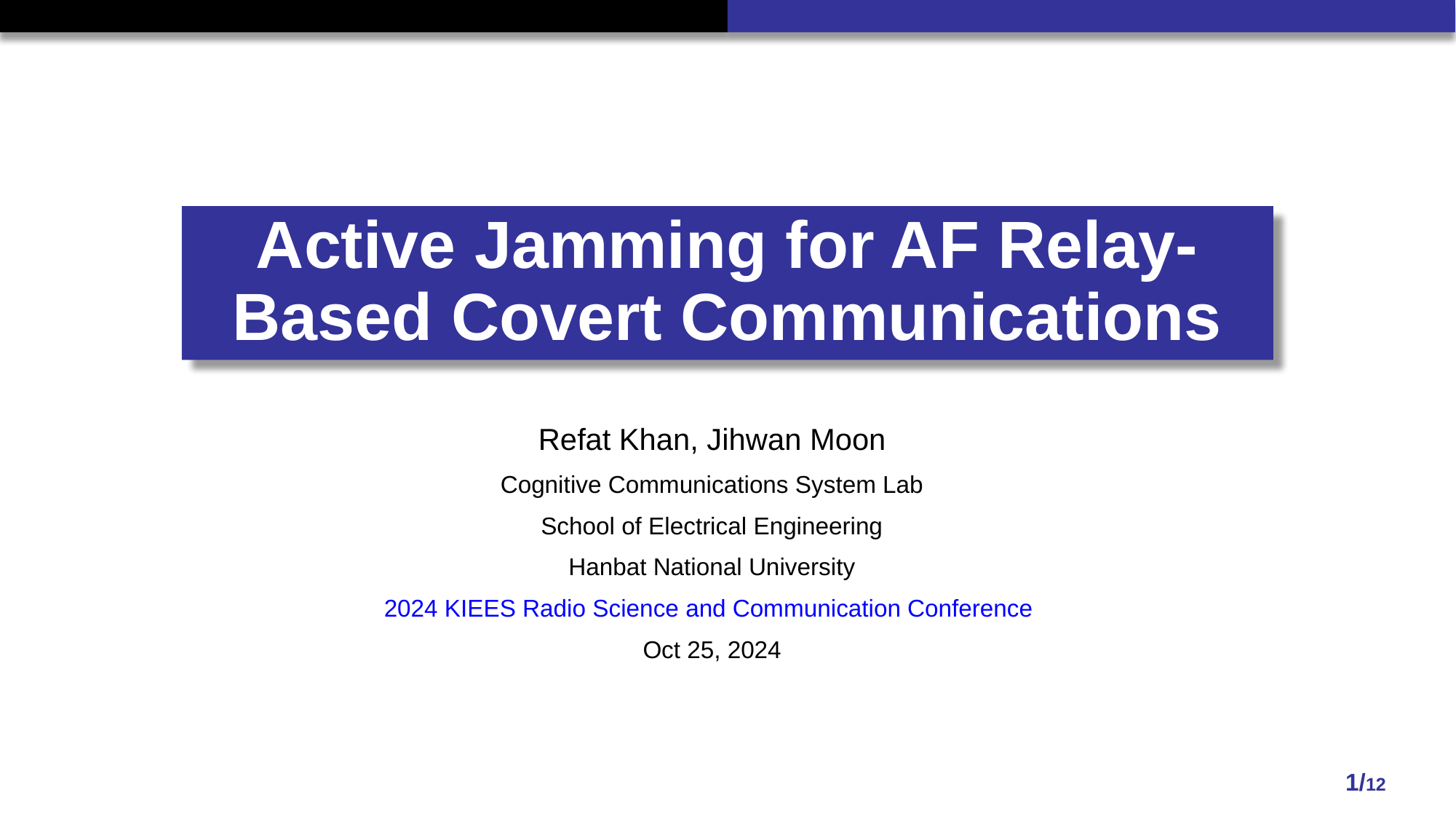

# Active Jamming for AF Relay-Based Covert Communications
Refat Khan, Jihwan Moon
Cognitive Communications System Lab
School of Electrical Engineering
Hanbat National University
2024 KIEES Radio Science and Communication Conference
Oct 25, 2024

1/12